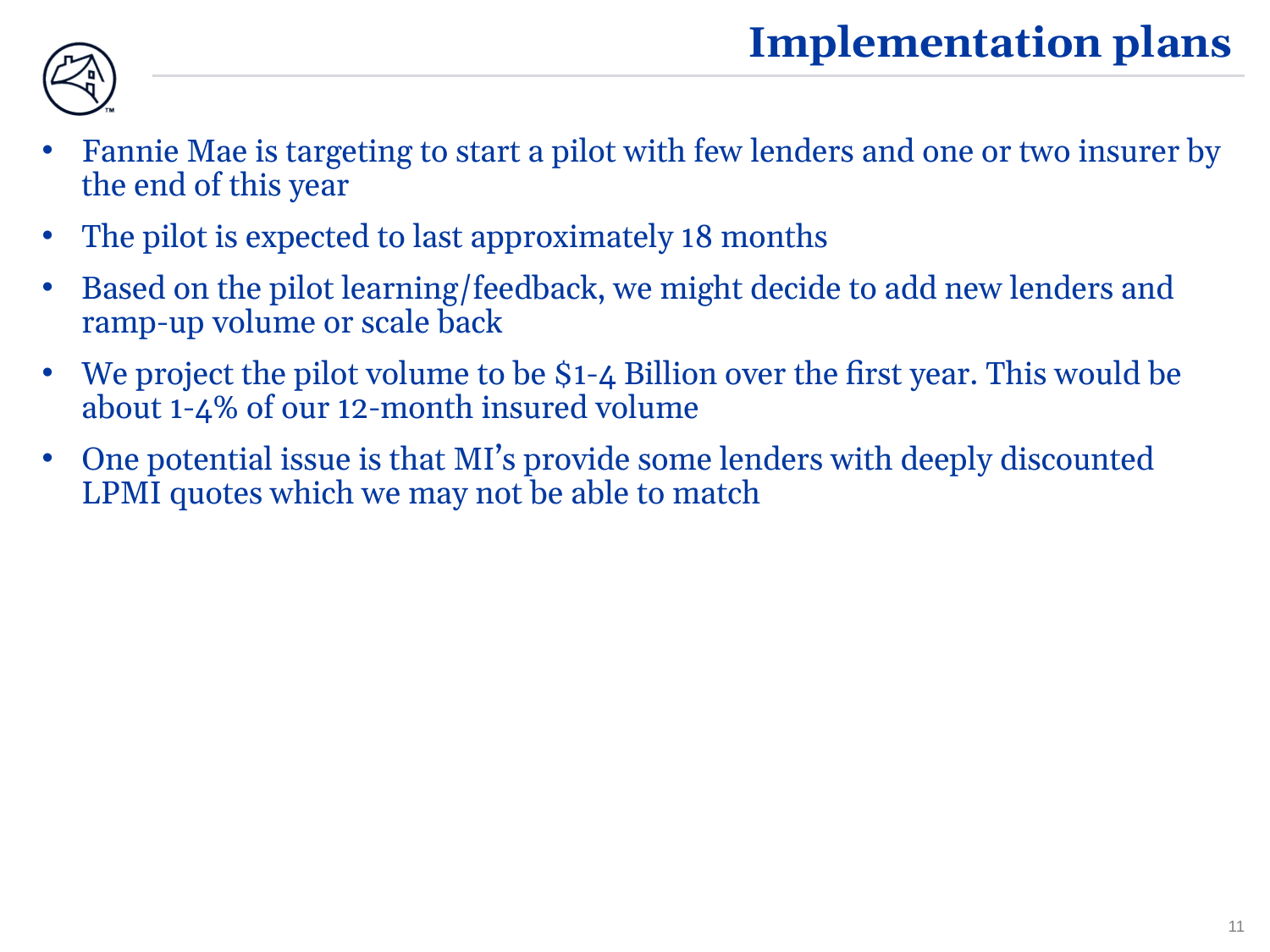

# Implementation plans
Fannie Mae is targeting to start a pilot with few lenders and one or two insurer by the end of this year
The pilot is expected to last approximately 18 months
Based on the pilot learning/feedback, we might decide to add new lenders and ramp-up volume or scale back
We project the pilot volume to be $1-4 Billion over the first year. This would be about 1-4% of our 12-month insured volume
One potential issue is that MI’s provide some lenders with deeply discounted LPMI quotes which we may not be able to match